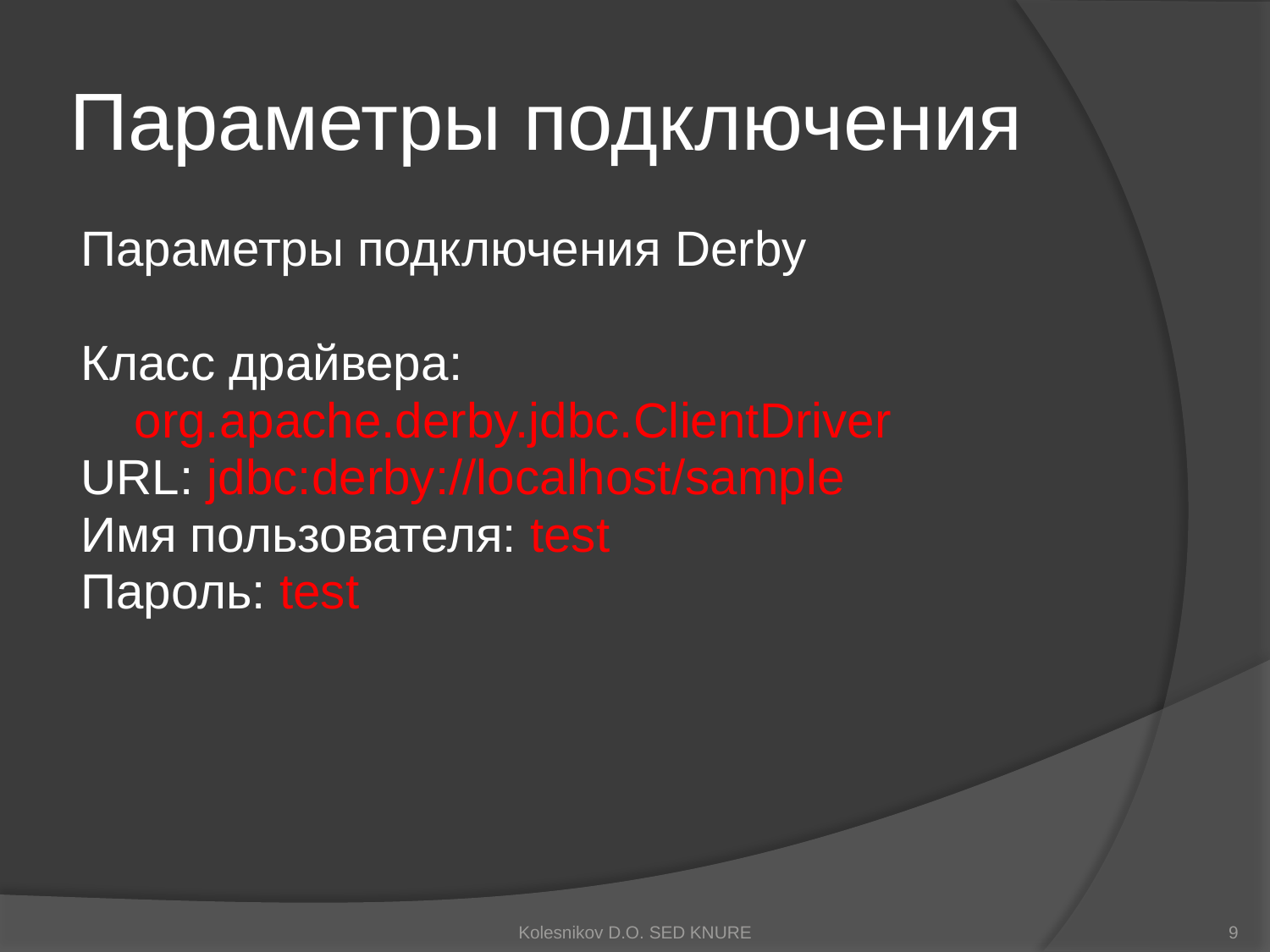

# Параметры подключения
Параметры подключения Derby

Класс драйвера:
	org.apache.derby.jdbc.ClientDriver
URL: jdbc:derby://localhost/sample
Имя пользователя: test
Пароль: test
Kolesnikov D.O. SED KNURE
9